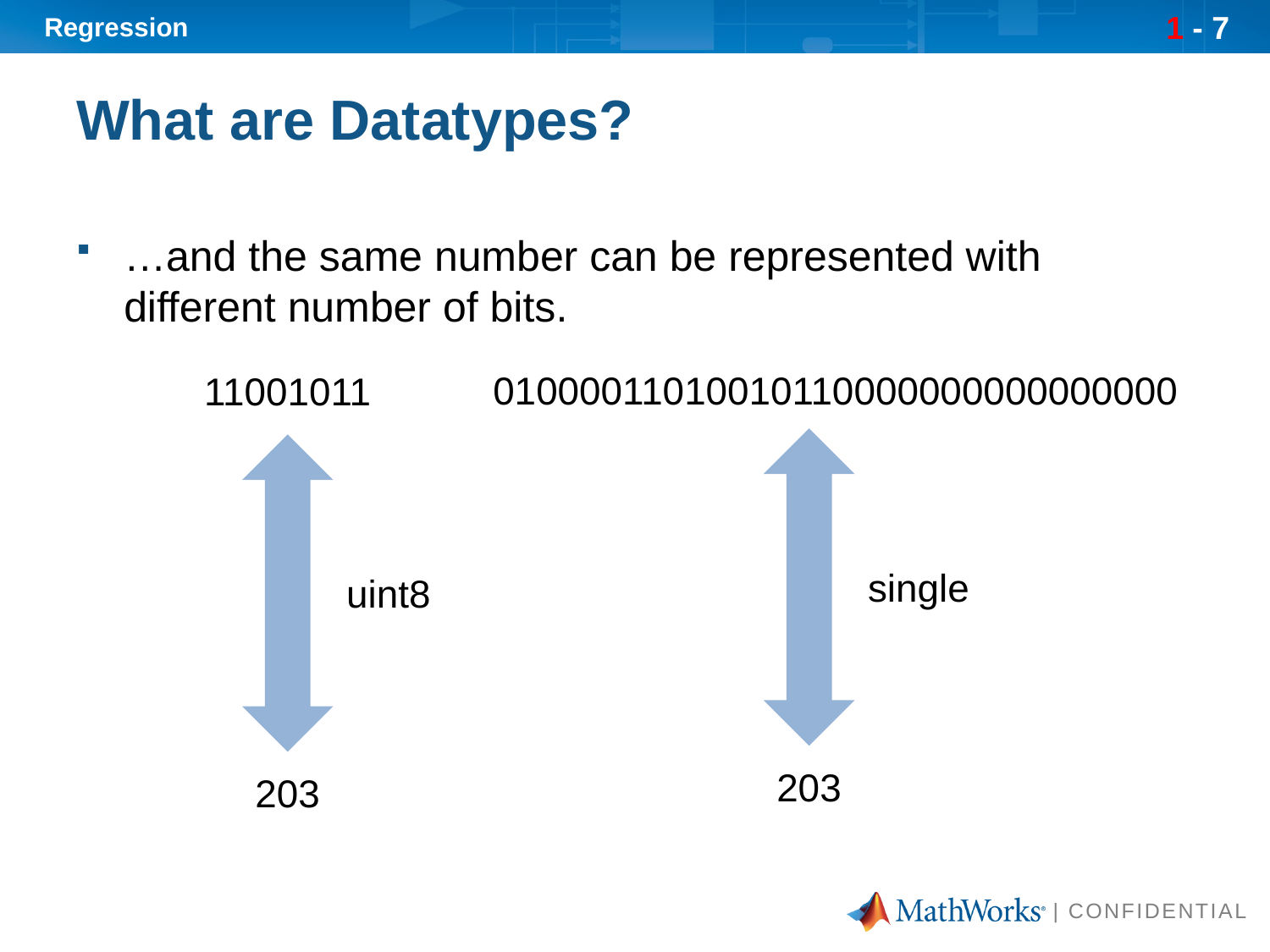

# What are Datatypes?
…and the same number can be represented with different number of bits.
01000011010010110000000000000000
11001011

single
uint8
203
203